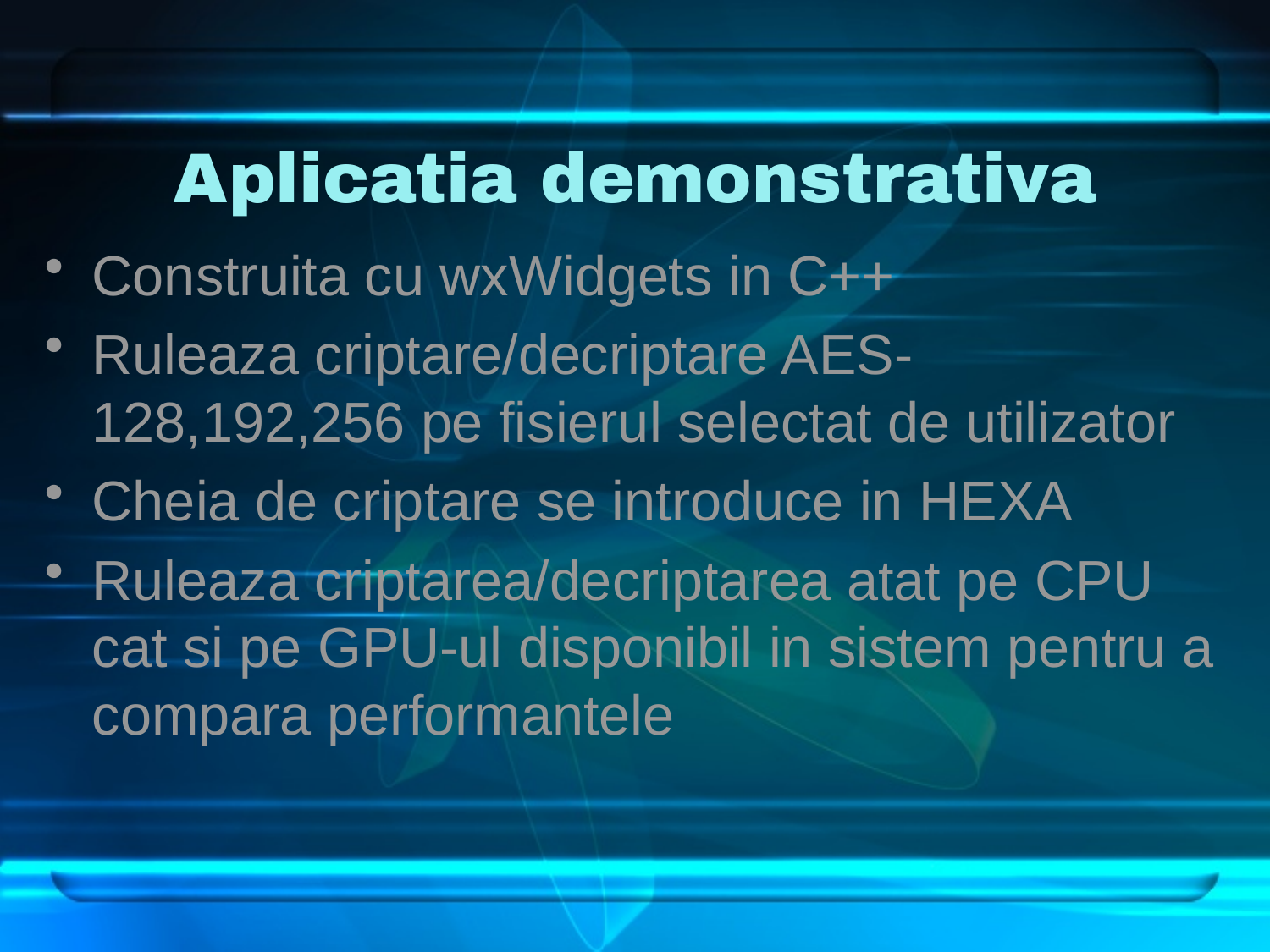

# Aplicatia demonstrativa
Construita cu wxWidgets in C++
Ruleaza criptare/decriptare AES-128,192,256 pe fisierul selectat de utilizator
Cheia de criptare se introduce in HEXA
Ruleaza criptarea/decriptarea atat pe CPU cat si pe GPU-ul disponibil in sistem pentru a compara performantele